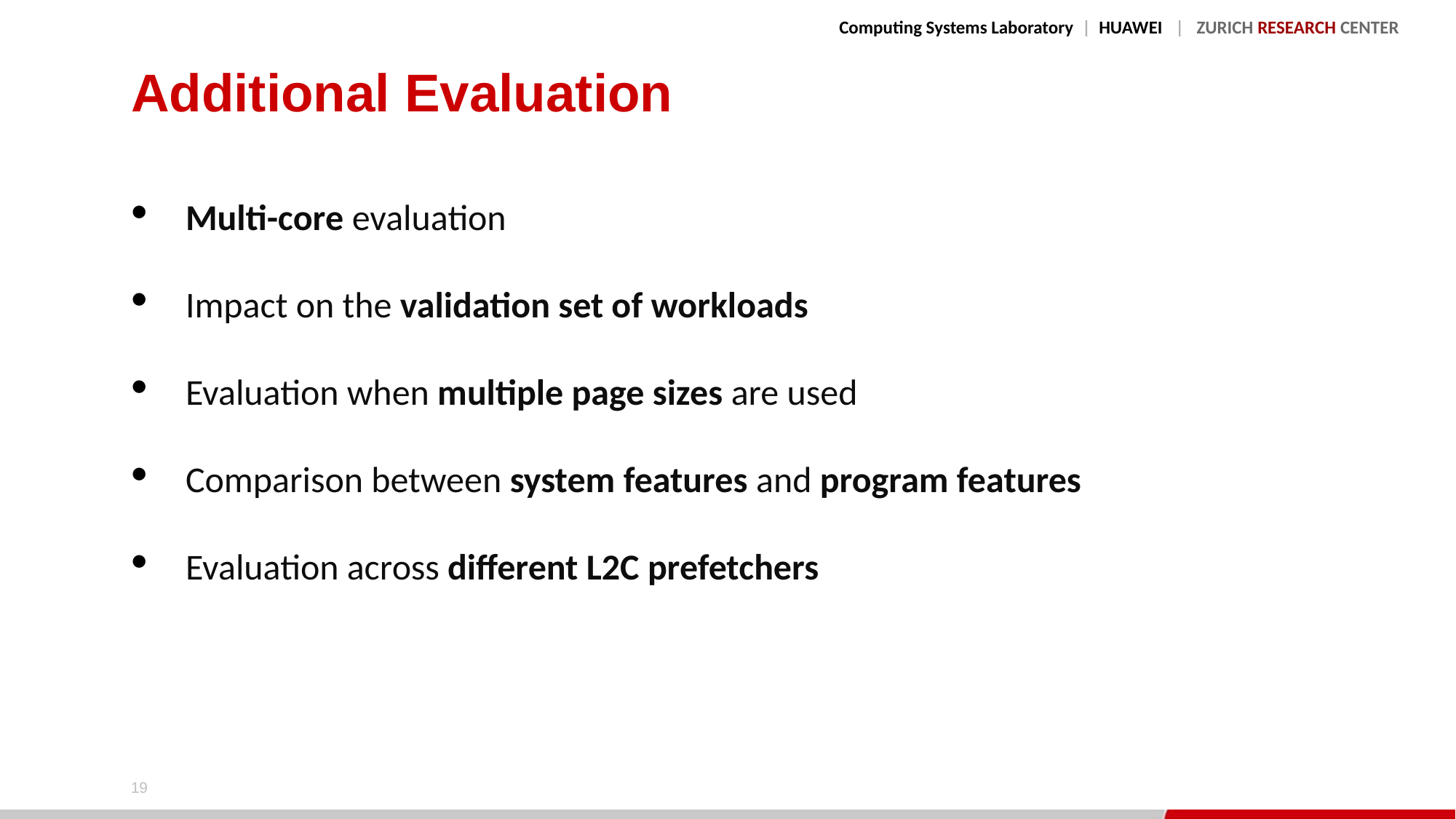

# Additional Evaluation
Multi-core evaluation
Impact on the validation set of workloads
Evaluation when multiple page sizes are used
Comparison between system features and program features
Evaluation across different L2C prefetchers